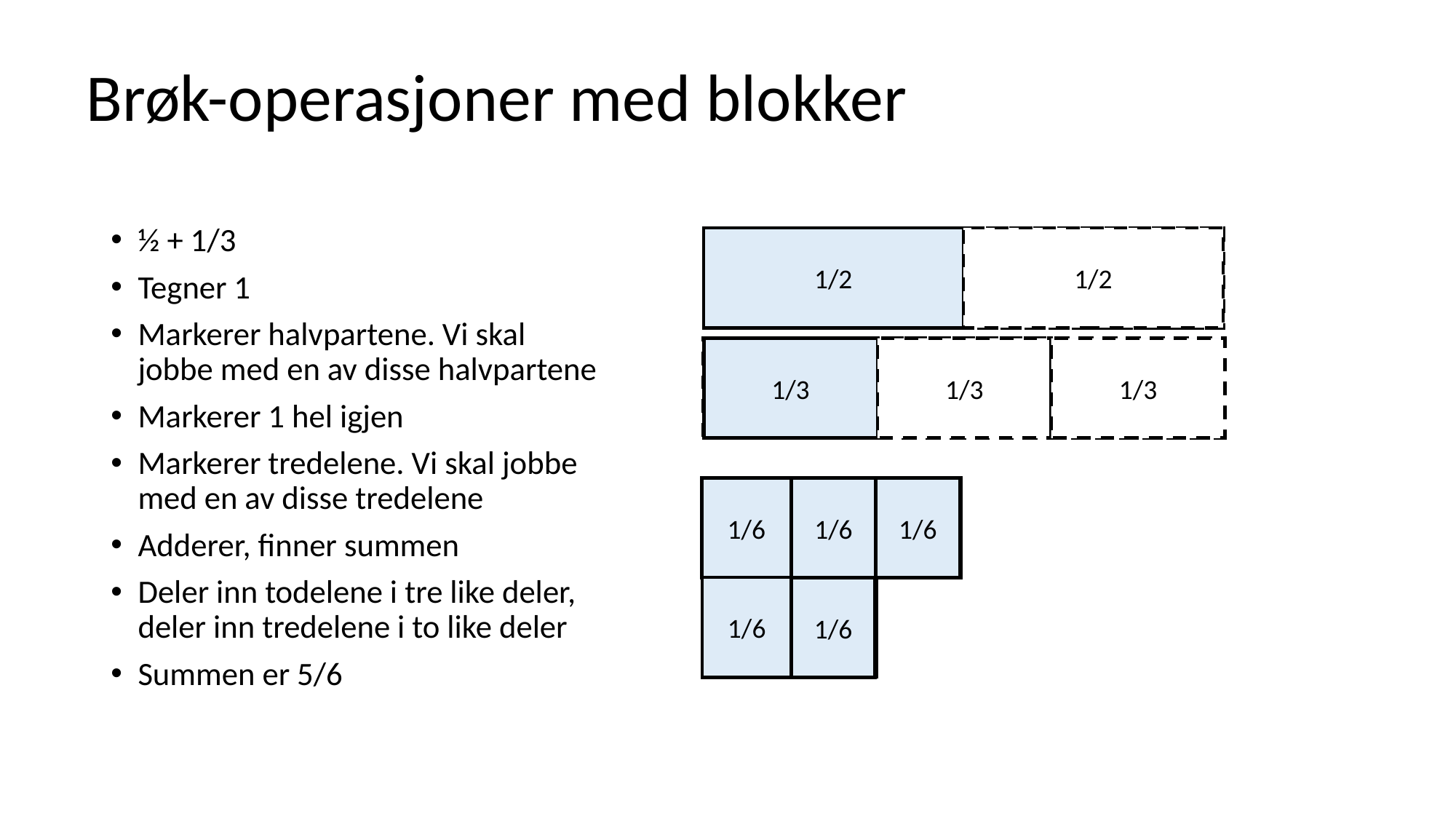

# Brøk-operasjoner med blokker
½ + 1/3
Tegner 1
Markerer halvpartene. Vi skal jobbe med en av disse halvpartene
Markerer 1 hel igjen
Markerer tredelene. Vi skal jobbe med en av disse tredelene
Adderer, finner summen
Deler inn todelene i tre like deler, deler inn tredelene i to like deler
Summen er 5/6

1/2
1/2
1
1
1/3
1/3
1/3
1/6
1/2
1/6
1/6
1/3
1/6
1/6